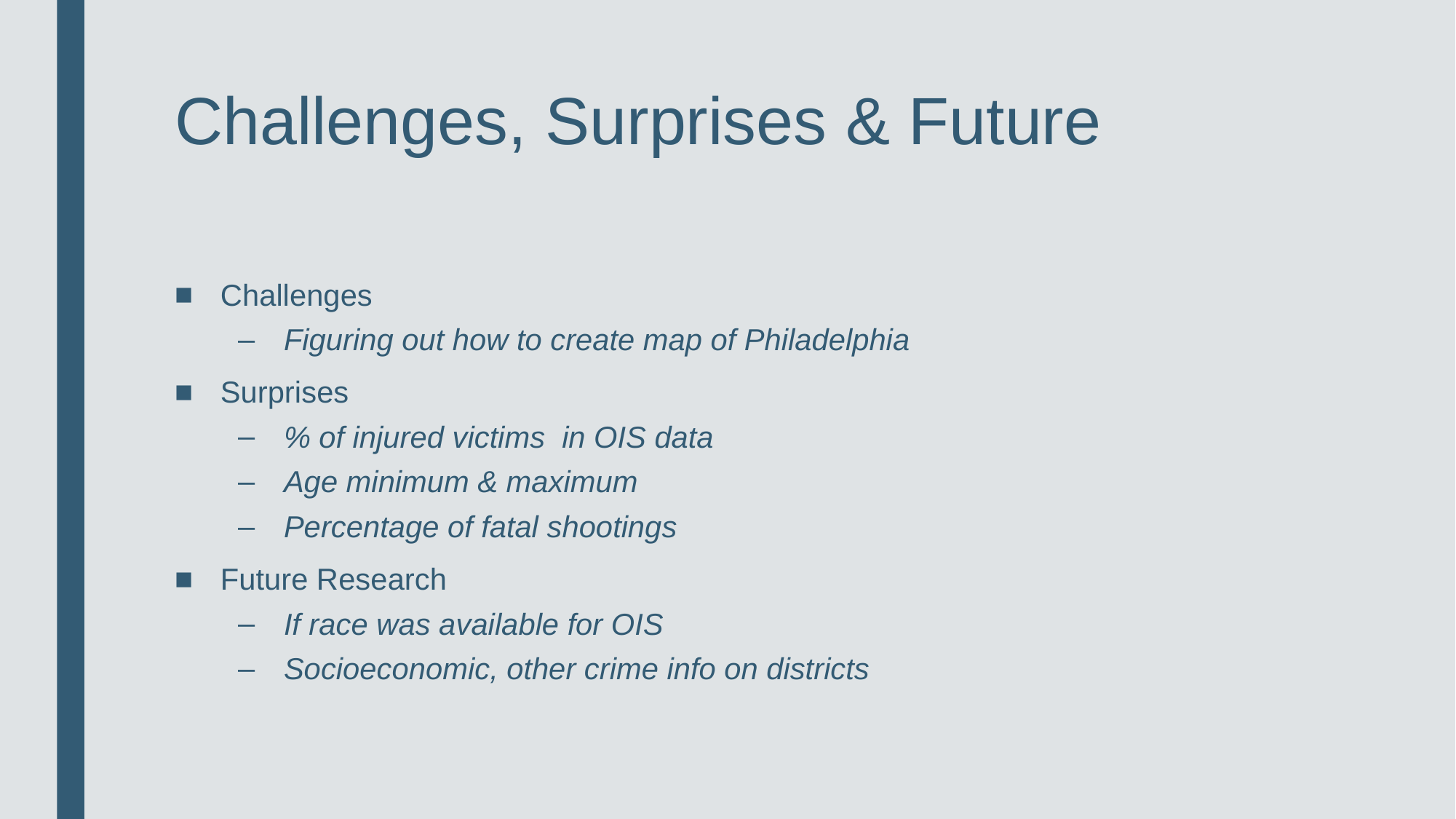

# Challenges, Surprises & Future
Challenges
Figuring out how to create map of Philadelphia
Surprises
% of injured victims  in OIS data
Age minimum & maximum
Percentage of fatal shootings
Future Research
If race was available for OIS
Socioeconomic, other crime info on districts